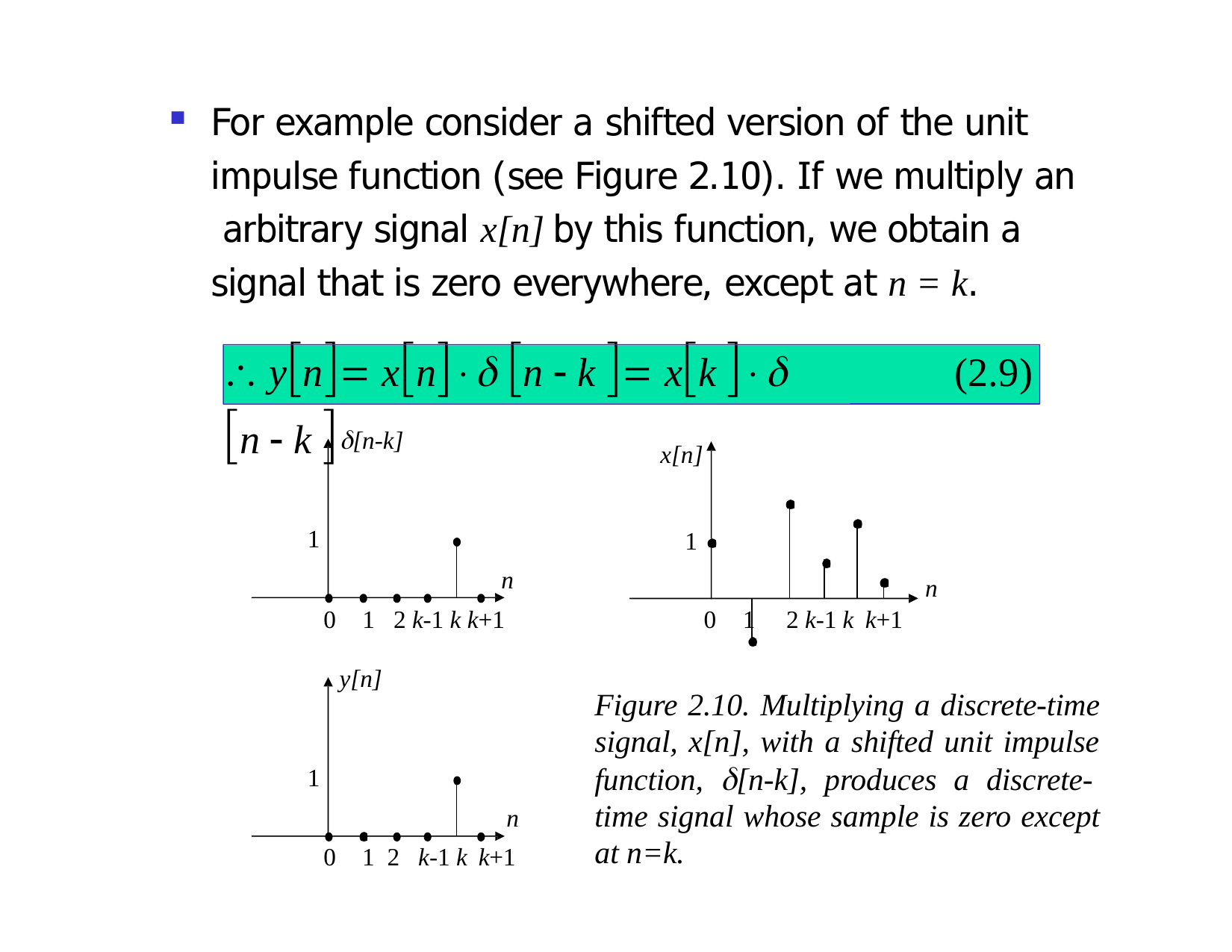

For example consider a shifted version of the unit  impulse function (see Figure 2.10). If we multiply an  arbitrary signal x[n] by this function, we obtain a  signal that is zero everywhere, except at n = k.
# ∴ y[n]= x[n]⋅δ [n − k ]= x[k ]⋅δ [n − k ]
(2.9)

δ[n-k]
x[n]

1
1

n
n

0	1	2 k-1 k k+1
0	1	2 k-1 k k+1

y[n]

Figure 2.10. Multiplying a discrete-time  signal, x[n], with a shifted unit impulse  function, δ[n-k], produces a discrete-  time signal whose sample is zero except  at n=k.
1

n

0	1 2	k-1 k k+1
Dr. B. S. Daga  Fr.CRCE, Mumbai